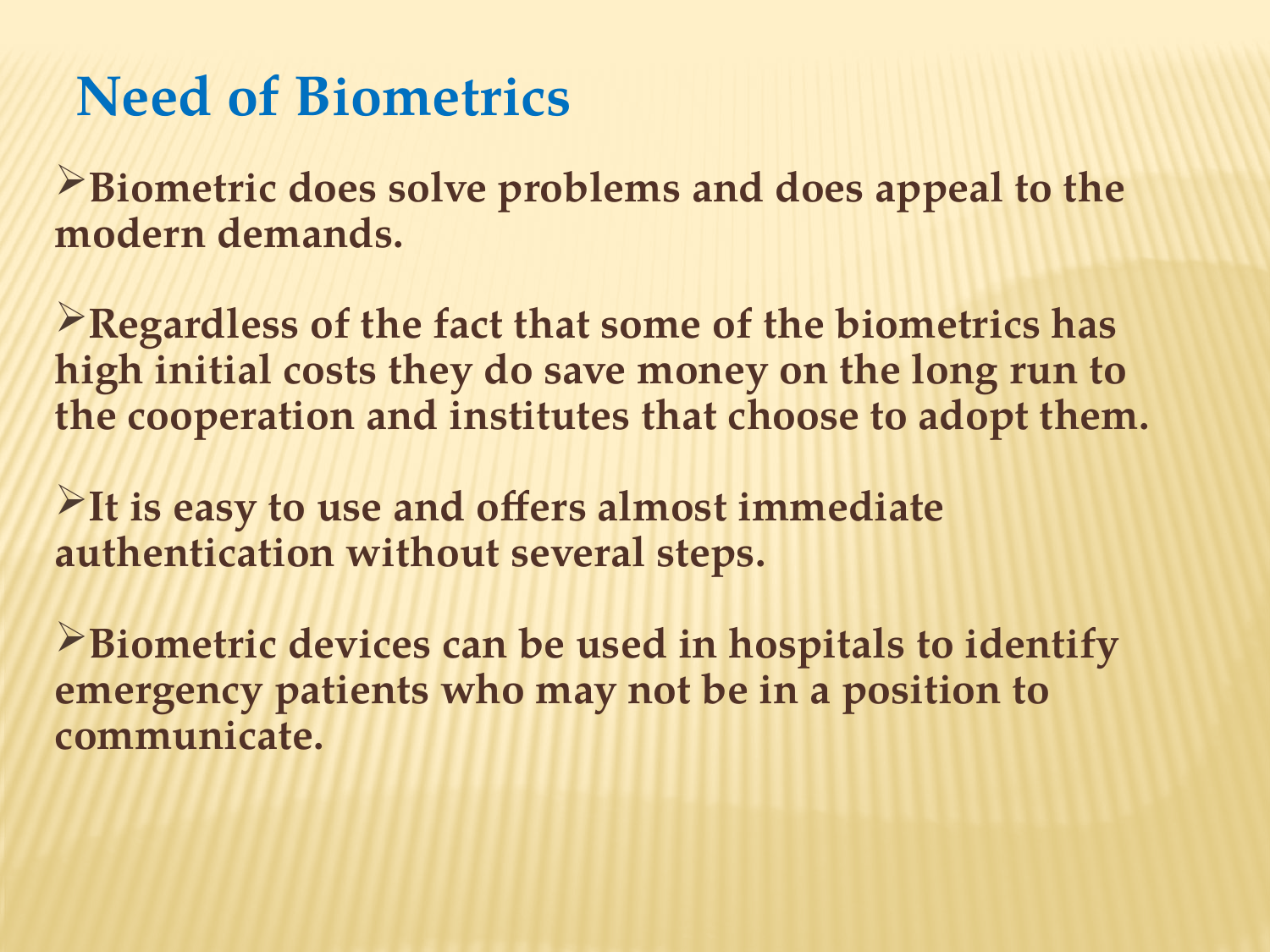

Need of Biometrics
Biometric does solve problems and does appeal to the modern demands.

Regardless of the fact that some of the biometrics has high initial costs they do save money on the long run to the cooperation and institutes that choose to adopt them.

It is easy to use and offers almost immediate authentication without several steps.

Biometric devices can be used in hospitals to identify emergency patients who may not be in a position to communicate.